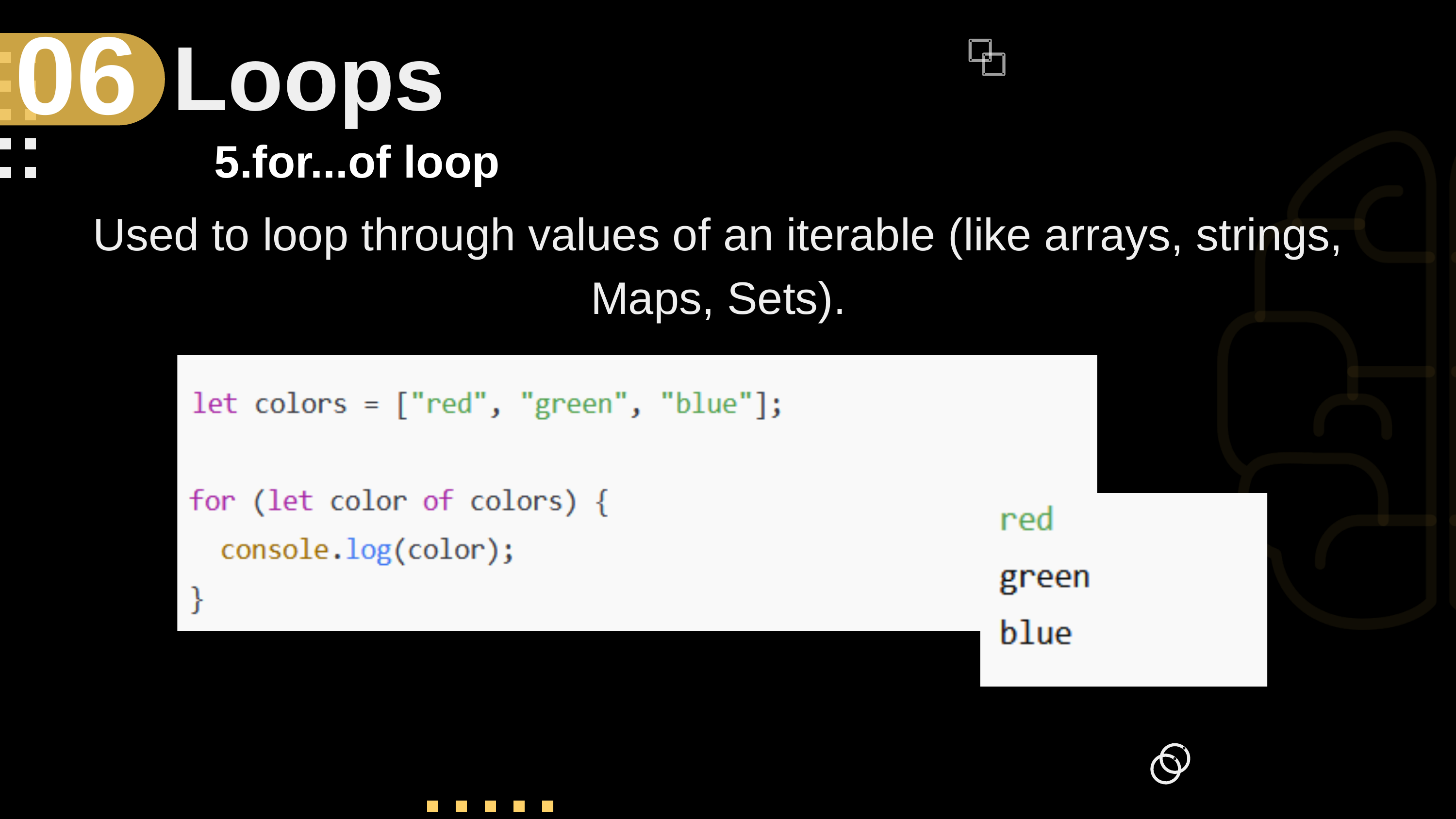

06
Loops

5.for...of loop

Used to loop through values of an iterable (like arrays, strings, Maps, Sets).